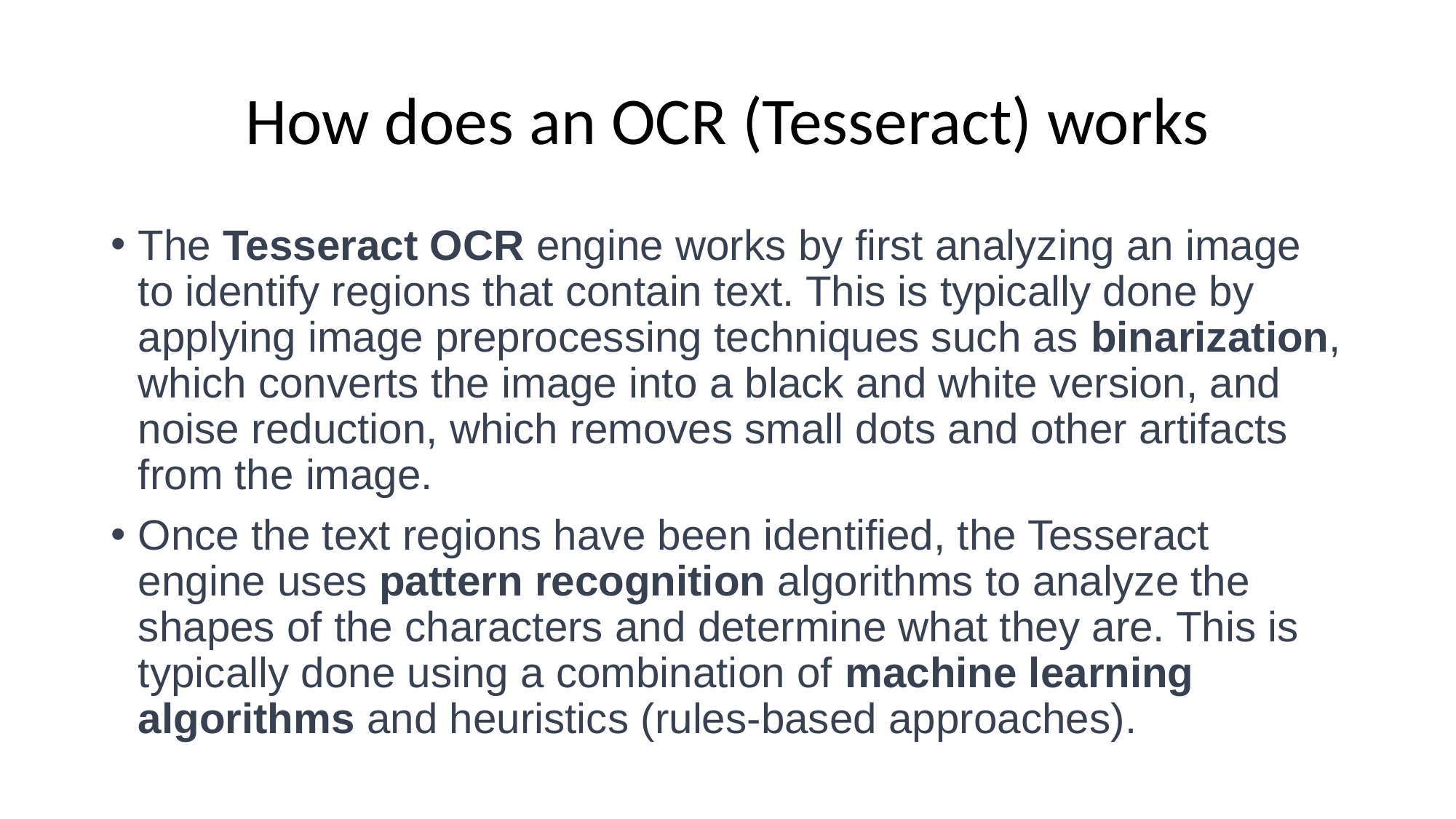

# How does an OCR (Tesseract) works
The Tesseract OCR engine works by first analyzing an image to identify regions that contain text. This is typically done by applying image preprocessing techniques such as binarization, which converts the image into a black and white version, and noise reduction, which removes small dots and other artifacts from the image.
Once the text regions have been identified, the Tesseract engine uses pattern recognition algorithms to analyze the shapes of the characters and determine what they are. This is typically done using a combination of machine learning algorithms and heuristics (rules-based approaches).